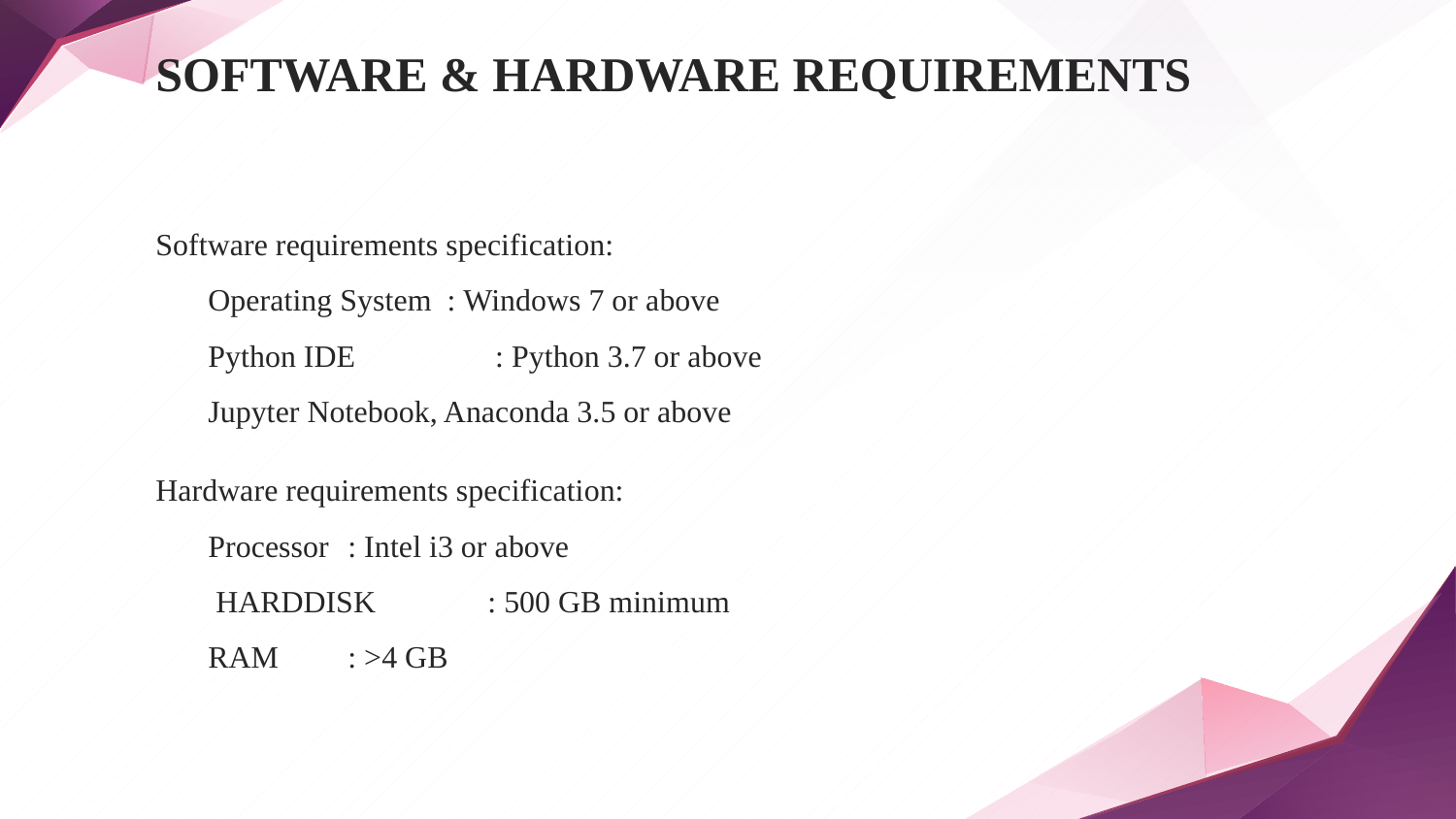

# ‌SOFTWARE & HARDWARE REQUIREMENTS
‌Software requirements specification:
Operating System  : Windows 7 or above
Python IDE 	 : Python 3.7 or above
Jupyter Notebook, Anaconda 3.5 or above
Hardware requirements specification:
Processor 	: Intel i3 or above
 HARDDISK	: 500 GB minimum
RAM 		: >4 GB